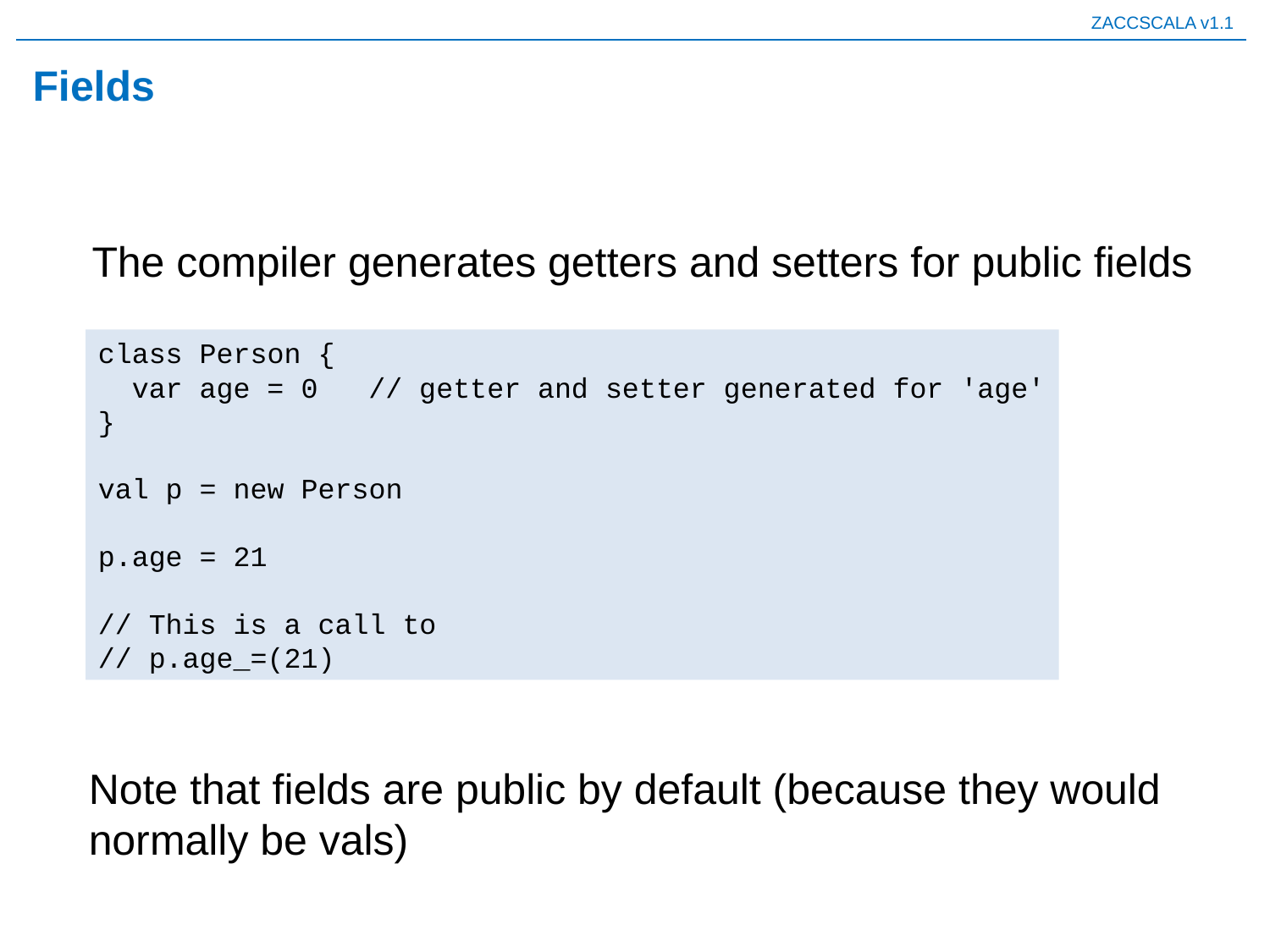

# Fields
The compiler generates getters and setters for public fields
class Person {
  var age = 0   // getter and setter generated for 'age'
}

val p = new Person

p.age = 21

// This is a call to
// p.age_=(21)
Note that fields are public by default (because they would normally be vals)